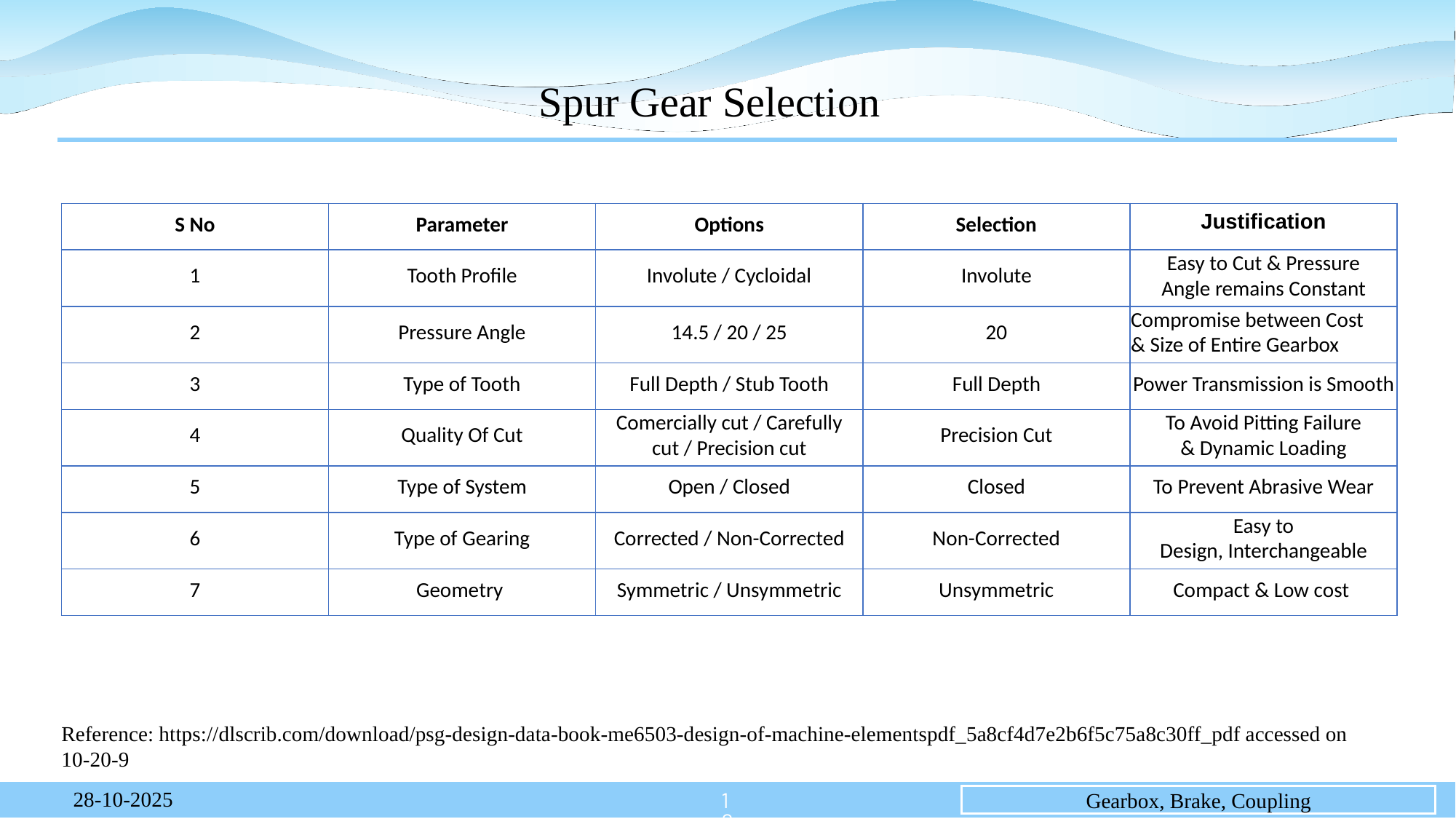

# Spur Gear Selection

| S No | Parameter | Options | Selection | Justification |
| --- | --- | --- | --- | --- |
| 1 | Tooth Profile | Involute / Cycloidal | Involute | Easy to Cut & Pressure Angle remains Constant |
| 2 | Pressure Angle | 14.5 / 20 / 25 | 20 | Compromise between Cost & Size of Entire Gearbox |
| 3 | Type of Tooth | Full Depth / Stub Tooth | Full Depth | Power Transmission is Smooth |
| 4 | Quality Of Cut | Comercially cut / Carefully cut / Precision cut | Precision Cut | To Avoid Pitting Failure & Dynamic Loading |
| 5 | Type of System | Open / Closed | Closed | To Prevent Abrasive Wear |
| 6 | Type of Gearing | Corrected / Non-Corrected | Non-Corrected | Easy to Design, Interchangeable |
| 7 | Geometry | Symmetric / Unsymmetric | Unsymmetric | Compact & Low cost |
Reference: https://dlscrib.com/download/psg-design-data-book-me6503-design-of-machine-elementspdf_5a8cf4d7e2b6f5c75a8c30ff_pdf accessed on 10-20-9
10
28-10-2025

Gearbox, Brake, Coupling